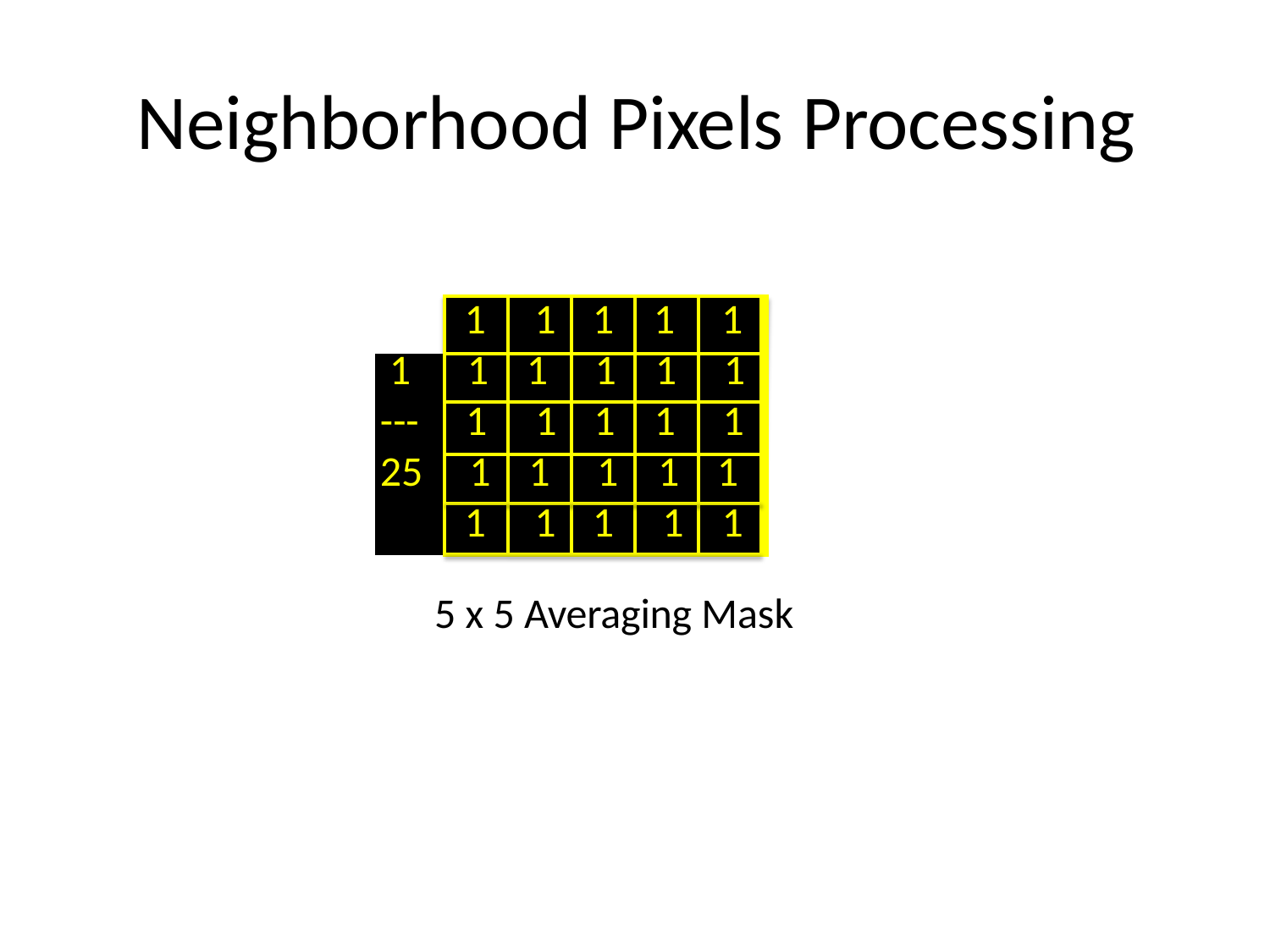

# Neighborhood Pixels Processing

|  | 1 | 1 | 1 | 1 | 1 |
| --- | --- | --- | --- | --- | --- |
| 1 | 1 | 1 | 1 | 1 | 1 |
| --- | 1 | 1 | 1 | 1 | 1 |
| 25 | 1 | 1 | 1 | 1 | 1 |
|  | 1 | 1 | 1 | 1 | 1 |

5 x 5 Averaging Mask